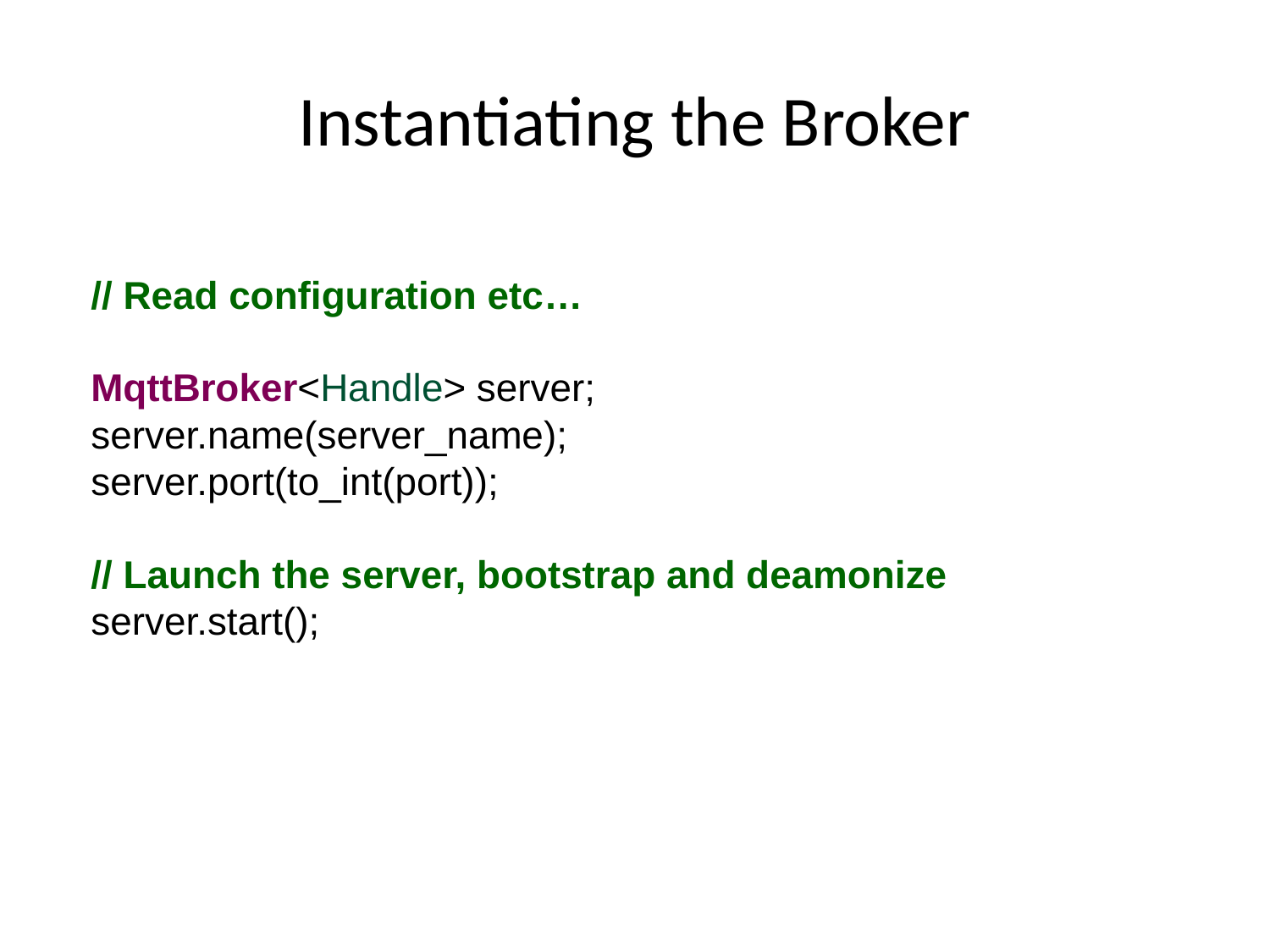

Instantiating the Broker
// Read configuration etc…

MqttBroker<Handle> server;
server.name(server_name);
server.port(to_int(port));

// Launch the server, bootstrap and deamonize
server.start();